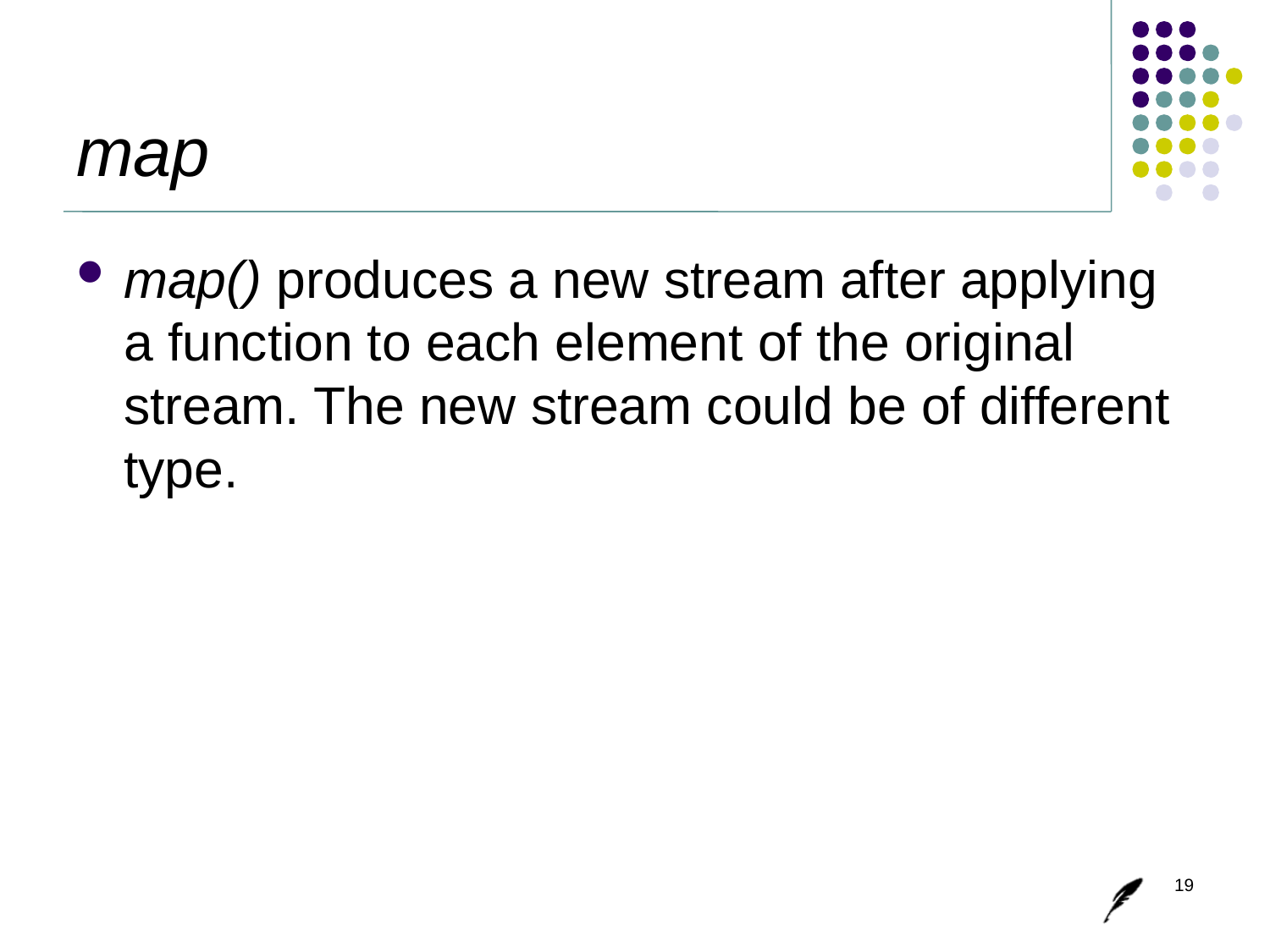

# map
map() produces a new stream after applying a function to each element of the original stream. The new stream could be of different type.
19